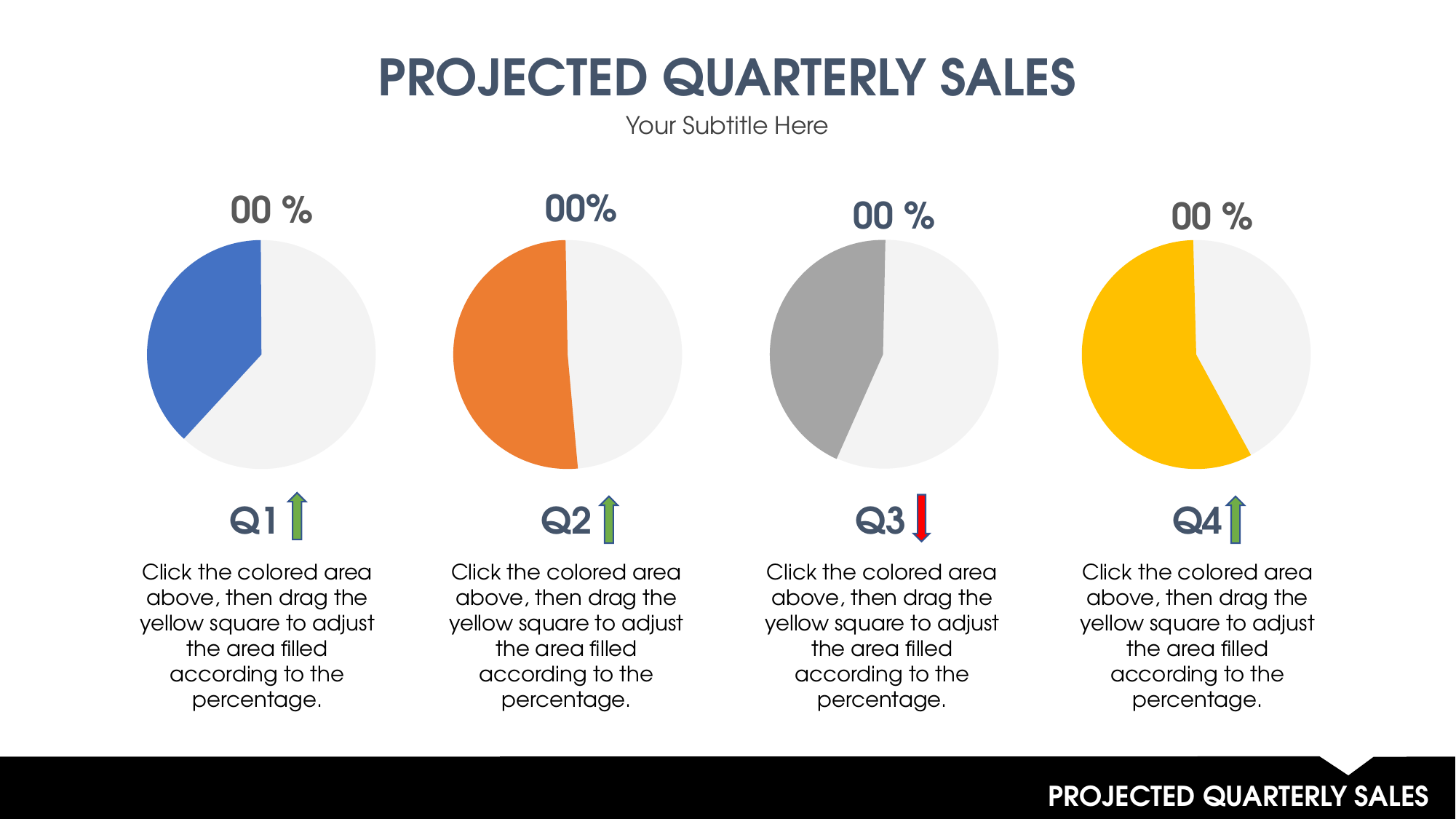

PROJECTED QUARTERLY SALES
Your Subtitle Here
00%
00 %
00 %
00 %

Q1
Q2
Q3
Q4

Click the colored area above, then drag the yellow square to adjust the area filled according to the percentage.
Click the colored area above, then drag the yellow square to adjust the area filled according to the percentage.
Click the colored area above, then drag the yellow square to adjust the area filled according to the percentage.
Click the colored area above, then drag the yellow square to adjust the area filled according to the percentage.

PROJECTED QUARTERLY SALES